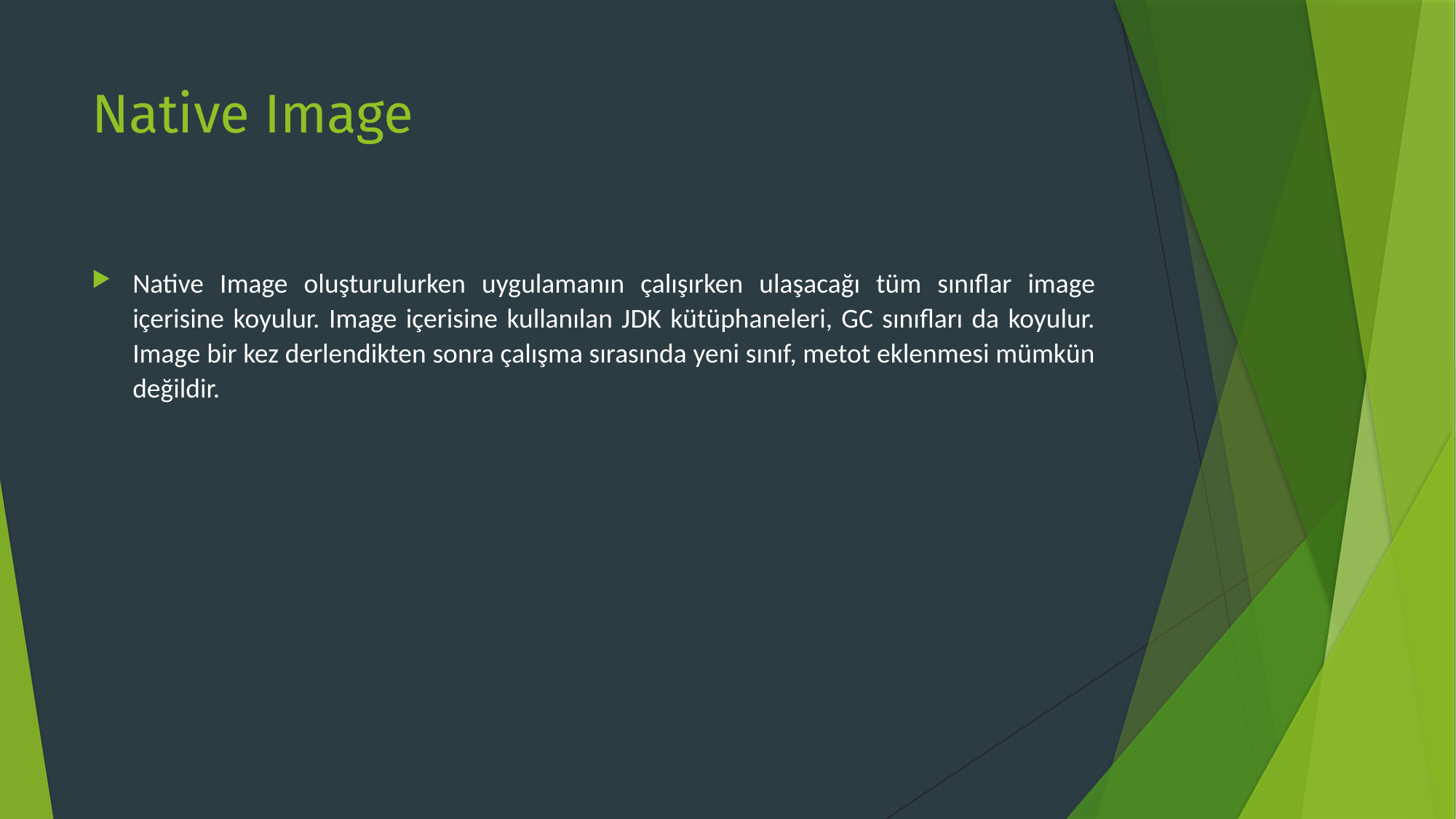

# Native Image
Native Image oluşturulurken uygulamanın çalışırken ulaşacağı tüm sınıflar image içerisine koyulur. Image içerisine kullanılan JDK kütüphaneleri, GC sınıfları da koyulur. Image bir kez derlendikten sonra çalışma sırasında yeni sınıf, metot eklenmesi mümkün değildir.